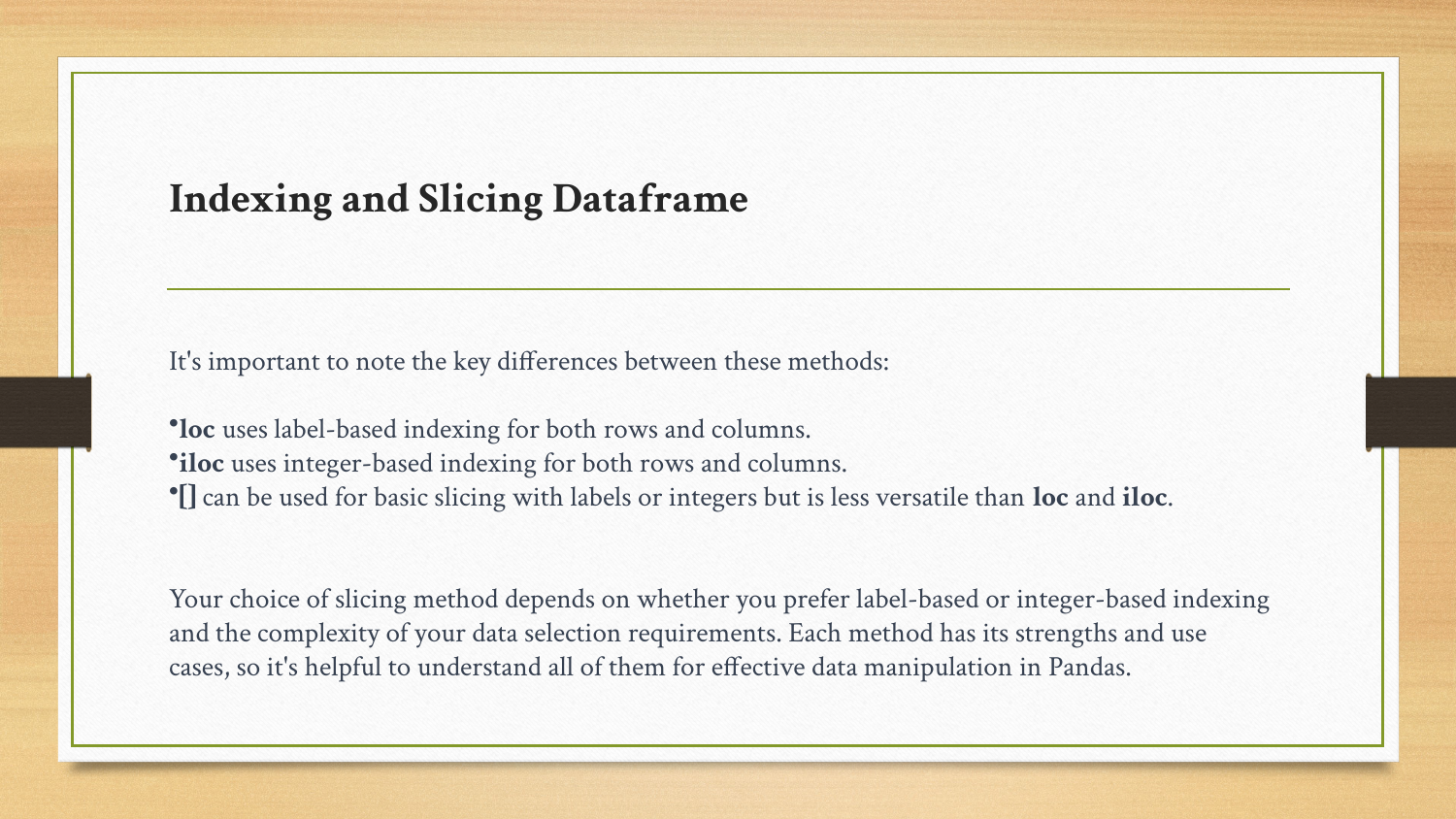

# Indexing and Slicing Dataframe
It's important to note the key differences between these methods:

loc uses label-based indexing for both rows and columns.
iloc uses integer-based indexing for both rows and columns.
[] can be used for basic slicing with labels or integers but is less versatile than loc and iloc.

Your choice of slicing method depends on whether you prefer label-based or integer-based indexing and the complexity of your data selection requirements. Each method has its strengths and use cases, so it's helpful to understand all of them for effective data manipulation in Pandas.